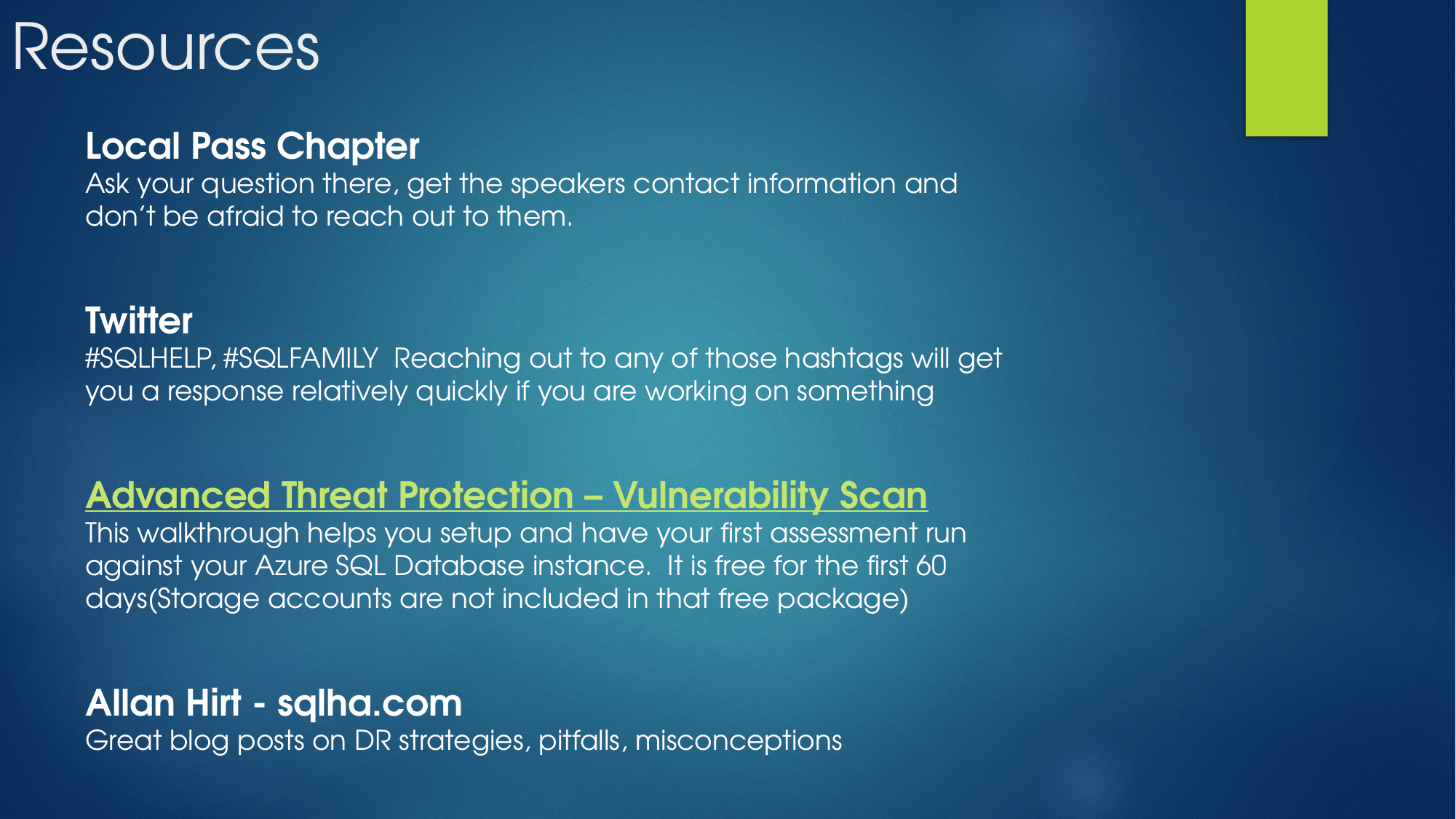

# Resources
Local Pass Chapter
Ask your question there, get the speakers contact information and don’t be afraid to reach out to them.

Twitter
#SQLHELP, #SQLFAMILY  Reaching out to any of those hashtags will get you a response relatively quickly if you are working on something

Advanced Threat Protection – Vulnerability Scan
This walkthrough helps you setup and have your first assessment run against your Azure SQL Database instance.  It is free for the first 60 days(Storage accounts are not included in that free package)

Allan Hirt - sqlha.com
Great blog posts on DR strategies, pitfalls, misconceptions